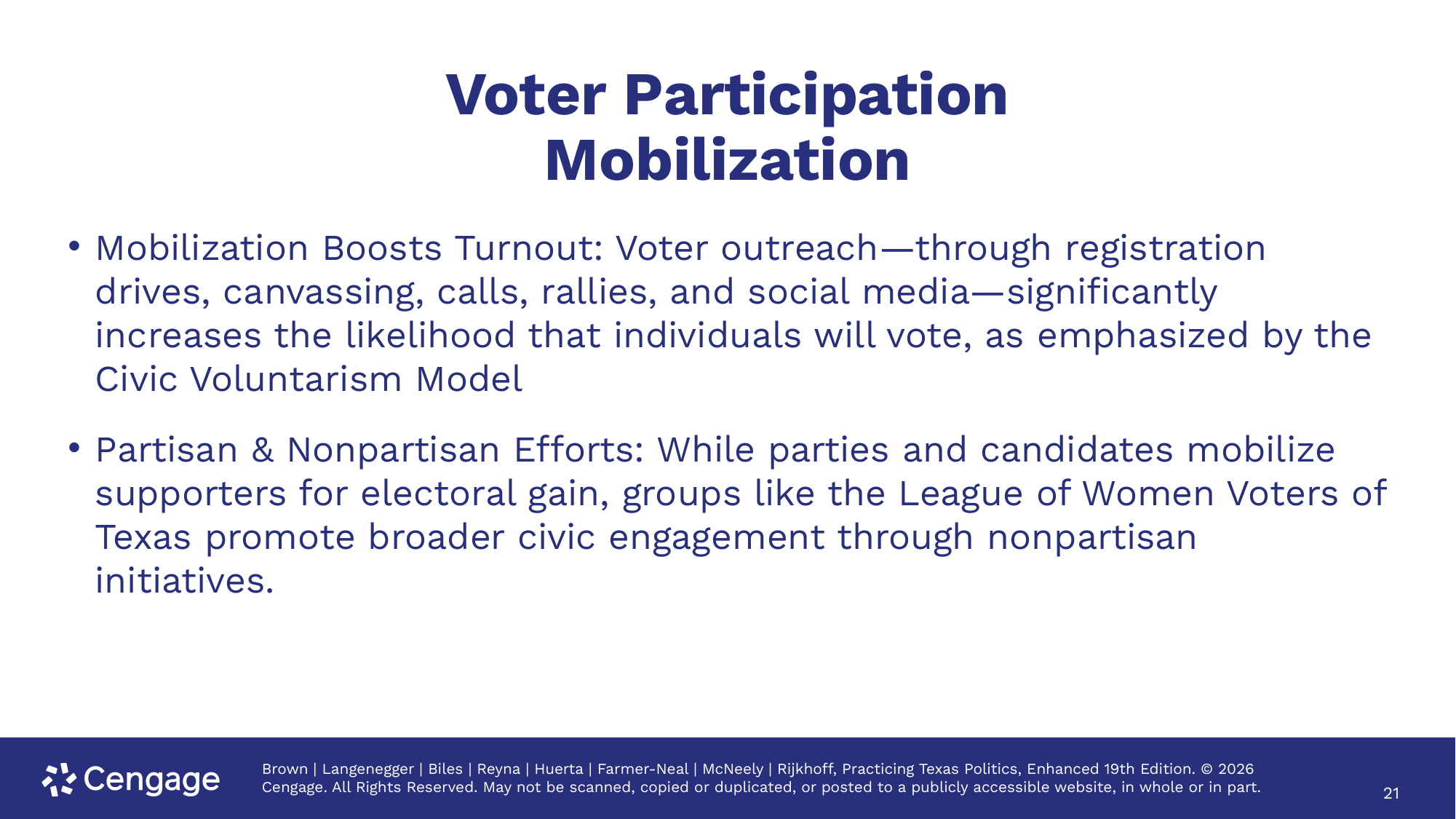

# Voter Participation Mobilization
Mobilization Boosts Turnout: Voter outreach—through registration drives, canvassing, calls, rallies, and social media—significantly increases the likelihood that individuals will vote, as emphasized by the Civic Voluntarism Model
Partisan & Nonpartisan Efforts: While parties and candidates mobilize supporters for electoral gain, groups like the League of Women Voters of Texas promote broader civic engagement through nonpartisan initiatives.